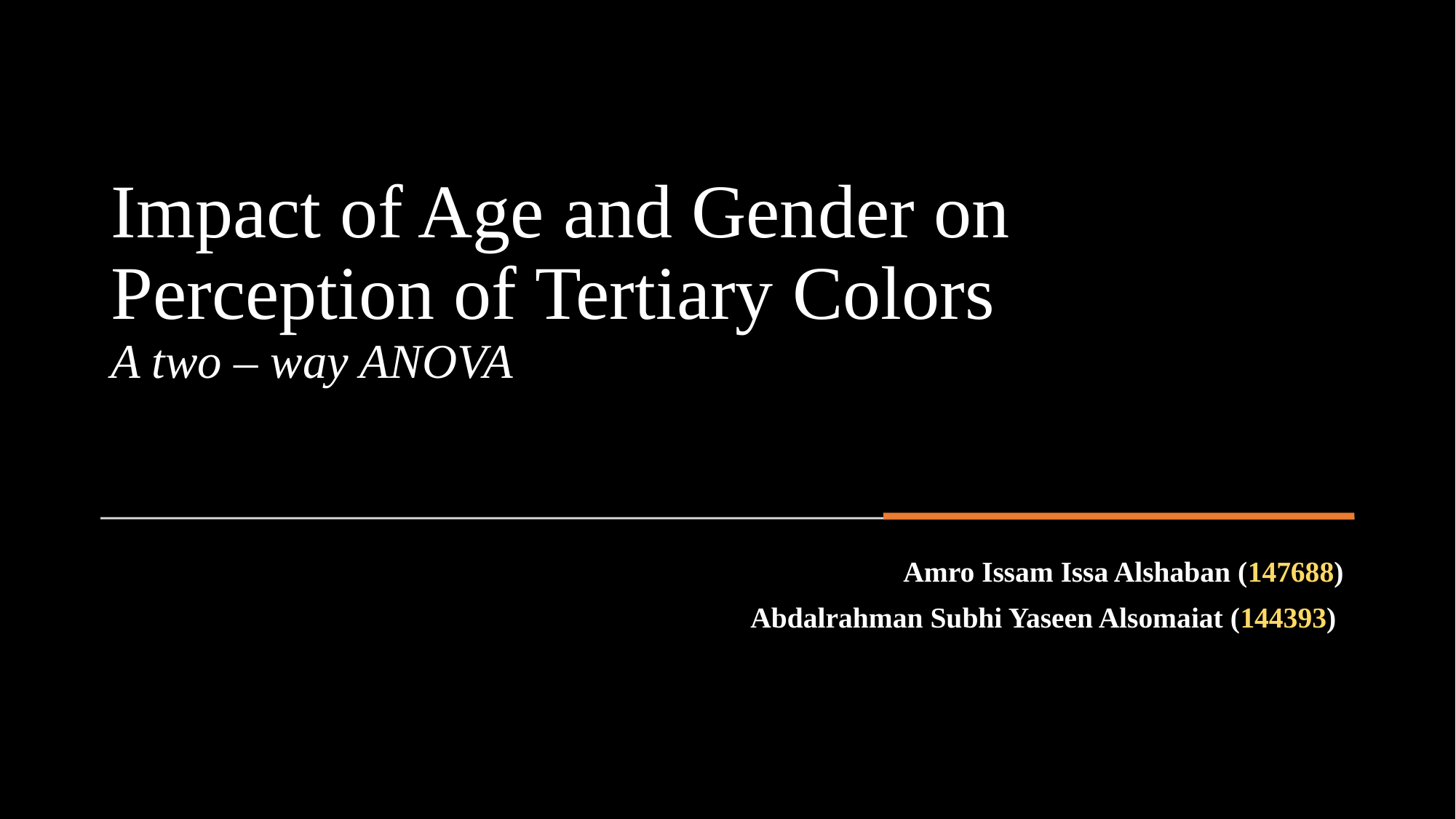

# Impact of Age and Gender on Perception of Tertiary Colors A two – way ANOVA

Amro Issam Issa Alshaban (147688)
Abdalrahman Subhi Yaseen Alsomaiat (144393)